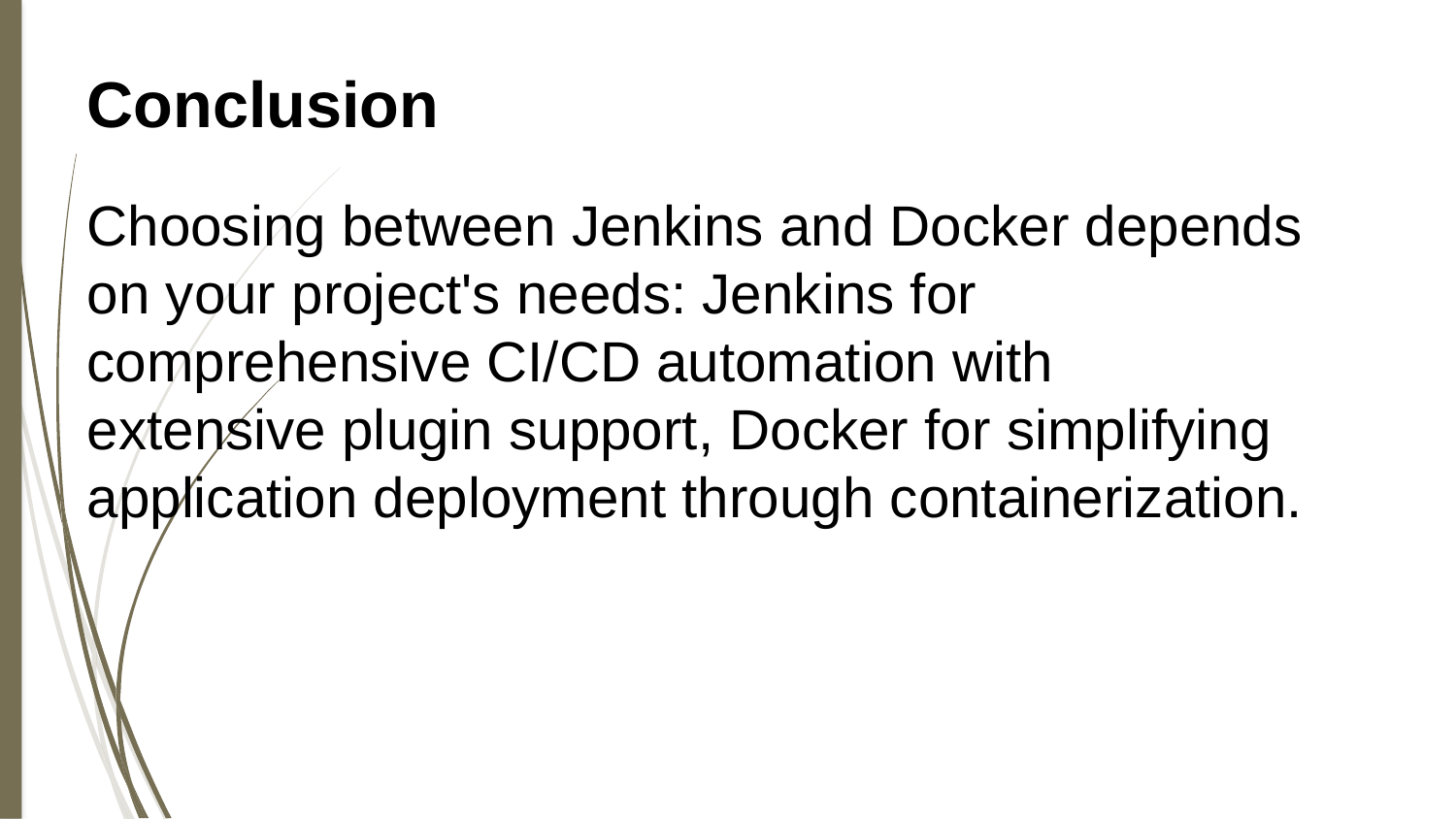

Conclusion
Choosing between Jenkins and Docker depends on your project's needs: Jenkins for comprehensive CI/CD automation with extensive plugin support, Docker for simplifying application deployment through containerization.